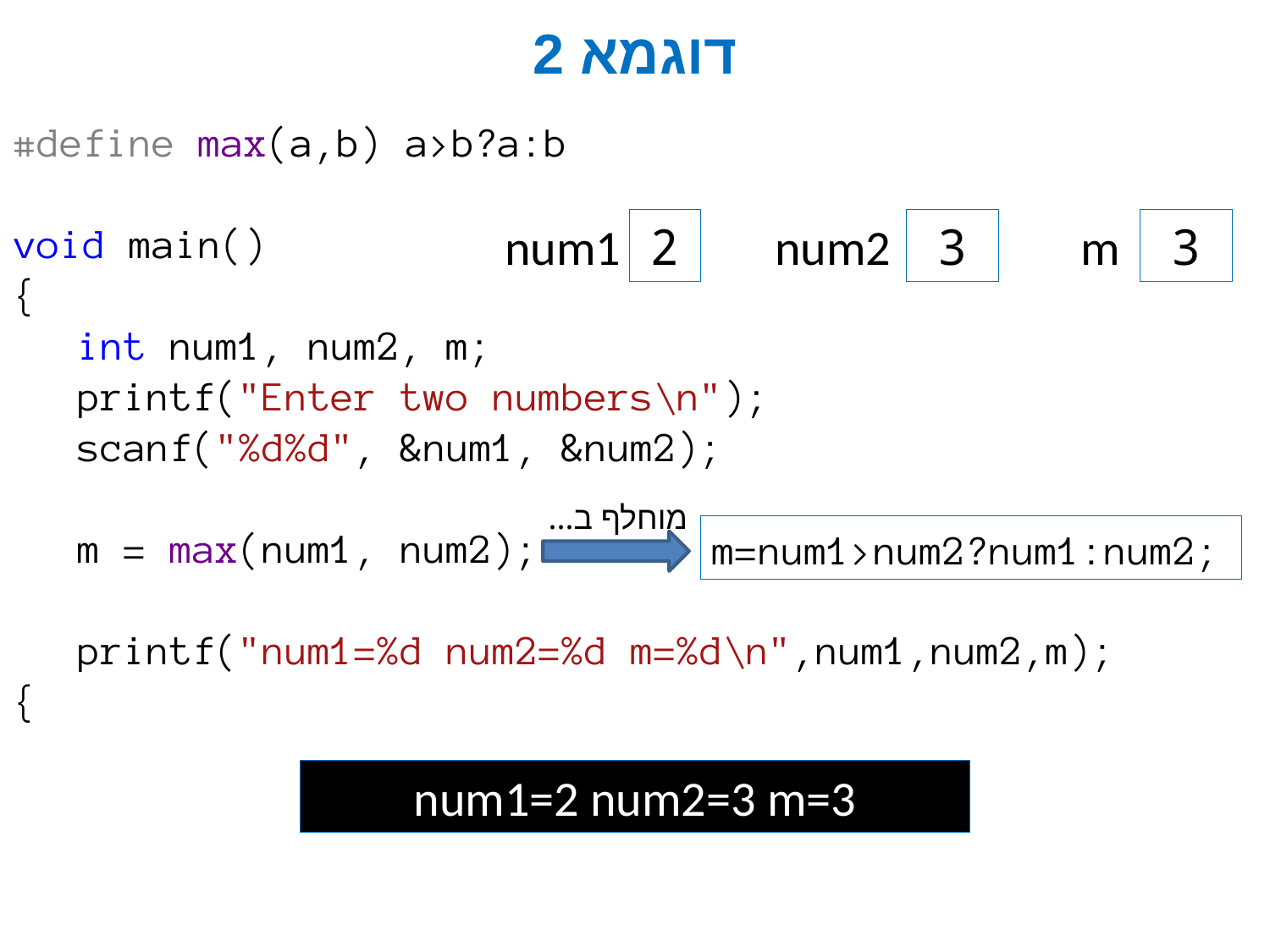

# דוגמא 2
#define max(a,b) a>b?a:b

void main()
{
int num1, num2, m;
printf("Enter two numbers\n");
scanf("%d%d", &num1, &num2);

m = max(num1, num2);

printf("num1=%d num2=%d m=%d\n",num1,num2,m);
{
num1
2
num2
3
m
3
מוחלף ב...
m=num1>num2?num1:num2;

num1=2 num2=3 m=3